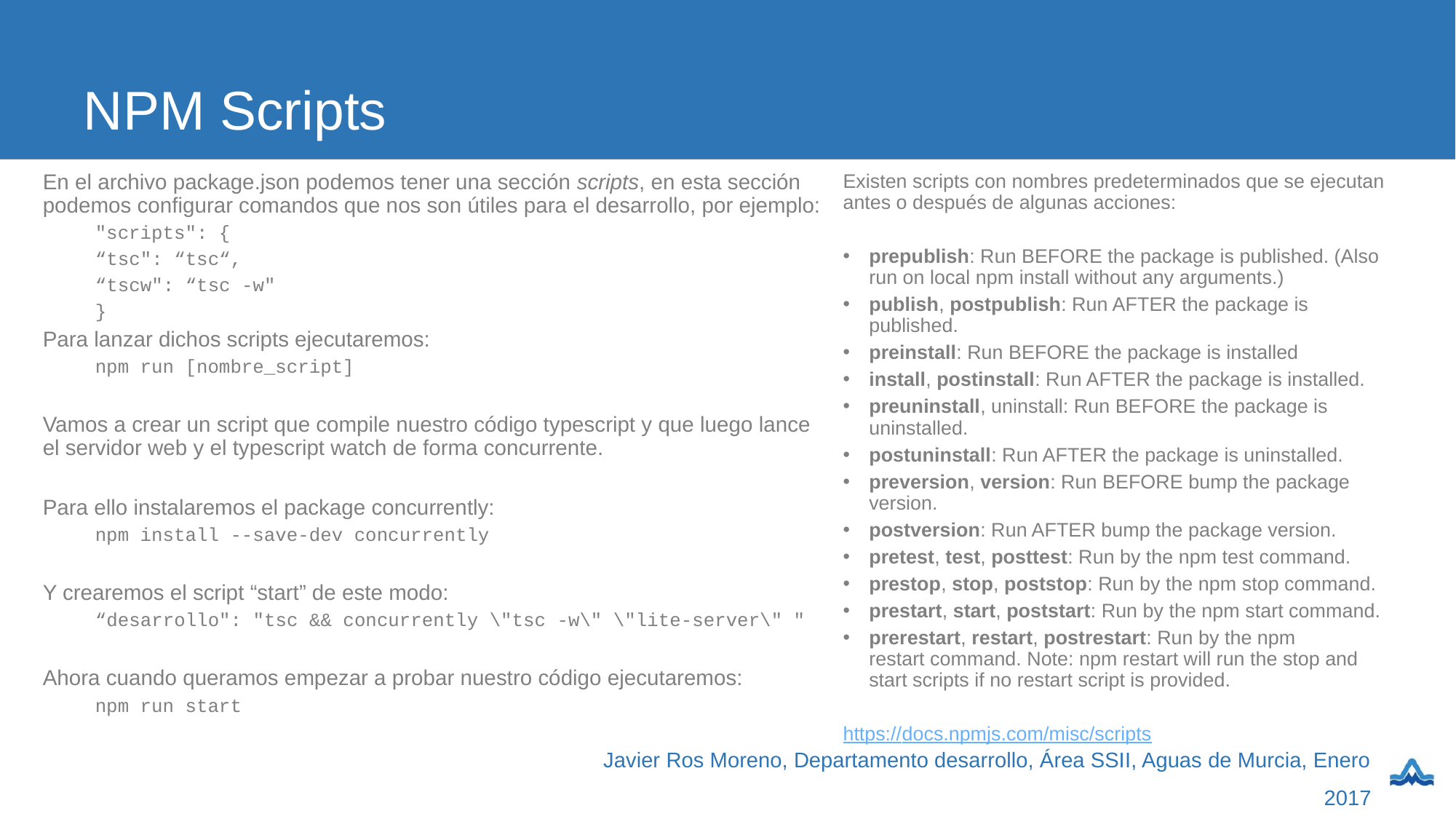

# NPM Scripts
En el archivo package.json podemos tener una sección scripts, en esta sección podemos configurar comandos que nos son útiles para el desarrollo, por ejemplo:
"scripts": {
	“tsc": “tsc“,
	“tscw": “tsc -w"
}
Para lanzar dichos scripts ejecutaremos:
npm run [nombre_script]

Vamos a crear un script que compile nuestro código typescript y que luego lance el servidor web y el typescript watch de forma concurrente.

Para ello instalaremos el package concurrently:
npm install --save-dev concurrently

Y crearemos el script “start” de este modo:
“desarrollo": "tsc && concurrently \"tsc -w\" \"lite-server\" "

Ahora cuando queramos empezar a probar nuestro código ejecutaremos:
npm run start
Existen scripts con nombres predeterminados que se ejecutan antes o después de algunas acciones:

prepublish: Run BEFORE the package is published. (Also run on local npm install without any arguments.)
publish, postpublish: Run AFTER the package is published.
preinstall: Run BEFORE the package is installed
install, postinstall: Run AFTER the package is installed.
preuninstall, uninstall: Run BEFORE the package is uninstalled.
postuninstall: Run AFTER the package is uninstalled.
preversion, version: Run BEFORE bump the package version.
postversion: Run AFTER bump the package version.
pretest, test, posttest: Run by the npm test command.
prestop, stop, poststop: Run by the npm stop command.
prestart, start, poststart: Run by the npm start command.
prerestart, restart, postrestart: Run by the npm restart command. Note: npm restart will run the stop and start scripts if no restart script is provided.

https://docs.npmjs.com/misc/scripts